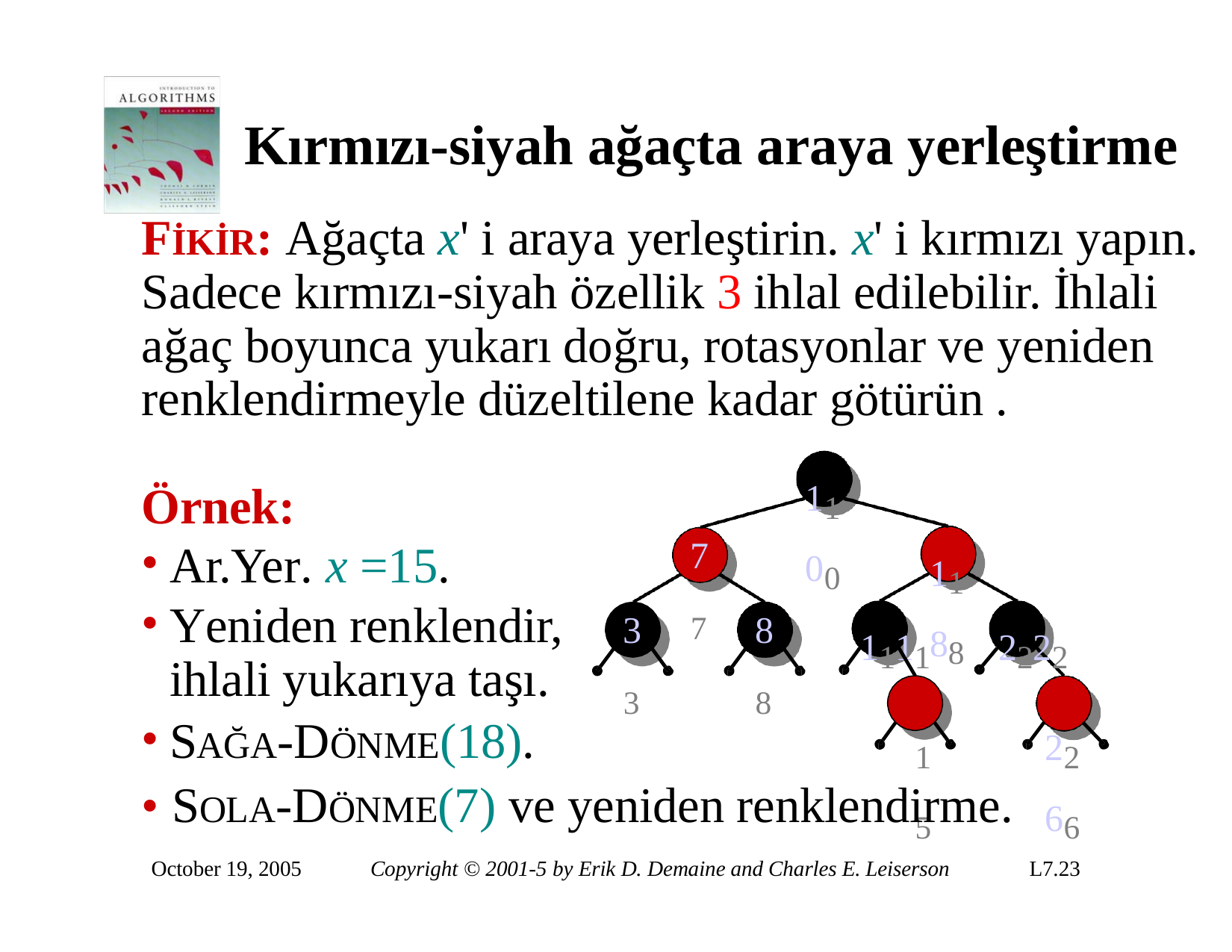

# Kırmızı-siyah ağaçta araya yerleştirme
FİKİR: Ağaçta x' i araya yerleştirin. x' i kırmızı yapın. Sadece kırmızı-siyah özellik 3 ihlal edilebilir. İhlali ağaç boyunca yukarı doğru, rotasyonlar ve yeniden renklendirmeyle düzeltilene kadar götürün .

1100
Örnek:
Ar.Yer. x =15.
Yeniden renklendir, ihlali yukarıya taşı.
SAĞA-DÖNME(18).
1188
77

1111

1155
2222

2266
33
88

• SOLA-DÖNME(7) ve yeniden renklendirme.
October 19, 2005
Copyright © 2001-5 by Erik D. Demaine and Charles E. Leiserson
L7.23